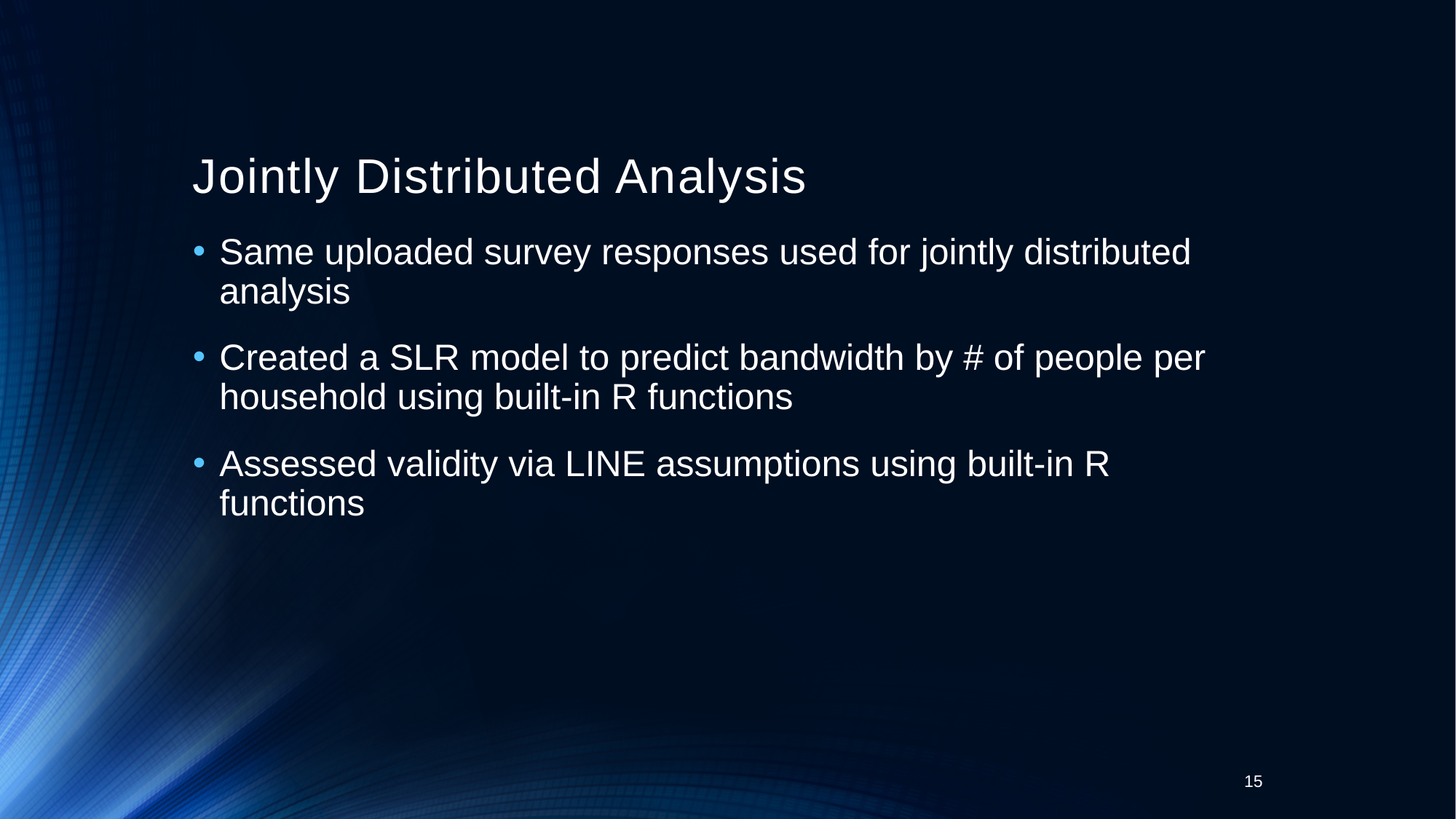

# Jointly Distributed Analysis
Same uploaded survey responses used for jointly distributed analysis
Created a SLR model to predict bandwidth by # of people per household using built-in R functions
Assessed validity via LINE assumptions using built-in R functions
15